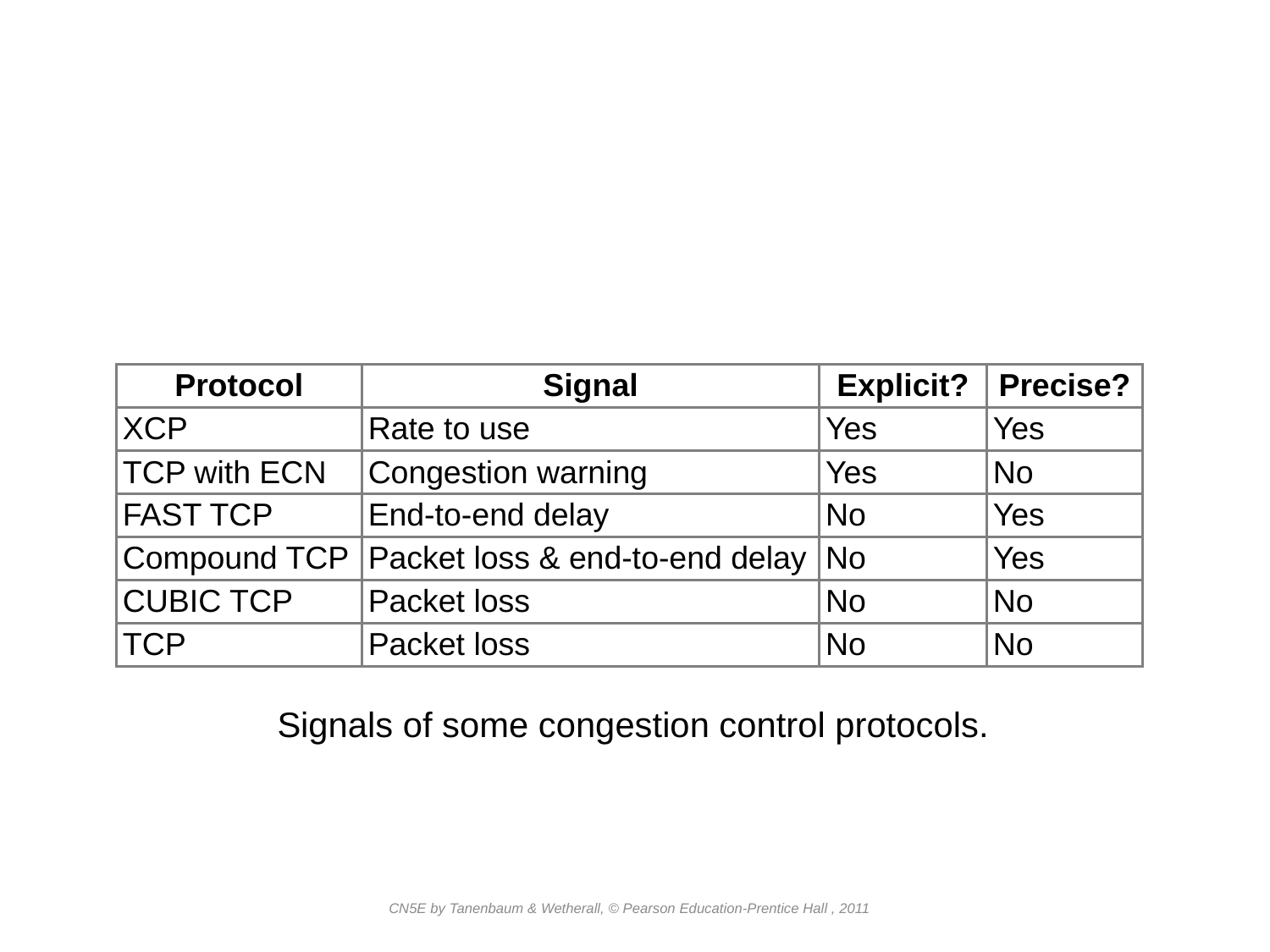

| Protocol | Signal | Explicit? | Precise? |
| --- | --- | --- | --- |
| XCP | Rate to use | Yes | Yes |
| TCP with ECN | Congestion warning | Yes | No |
| FAST TCP | End-to-end delay | No | Yes |
| Compound TCP | Packet loss & end-to-end delay | No | Yes |
| CUBIC TCP | Packet loss | No | No |
| TCP | Packet loss | No | No |
Signals of some congestion control protocols.
CN5E by Tanenbaum & Wetherall, © Pearson Education-Prentice Hall , 2011